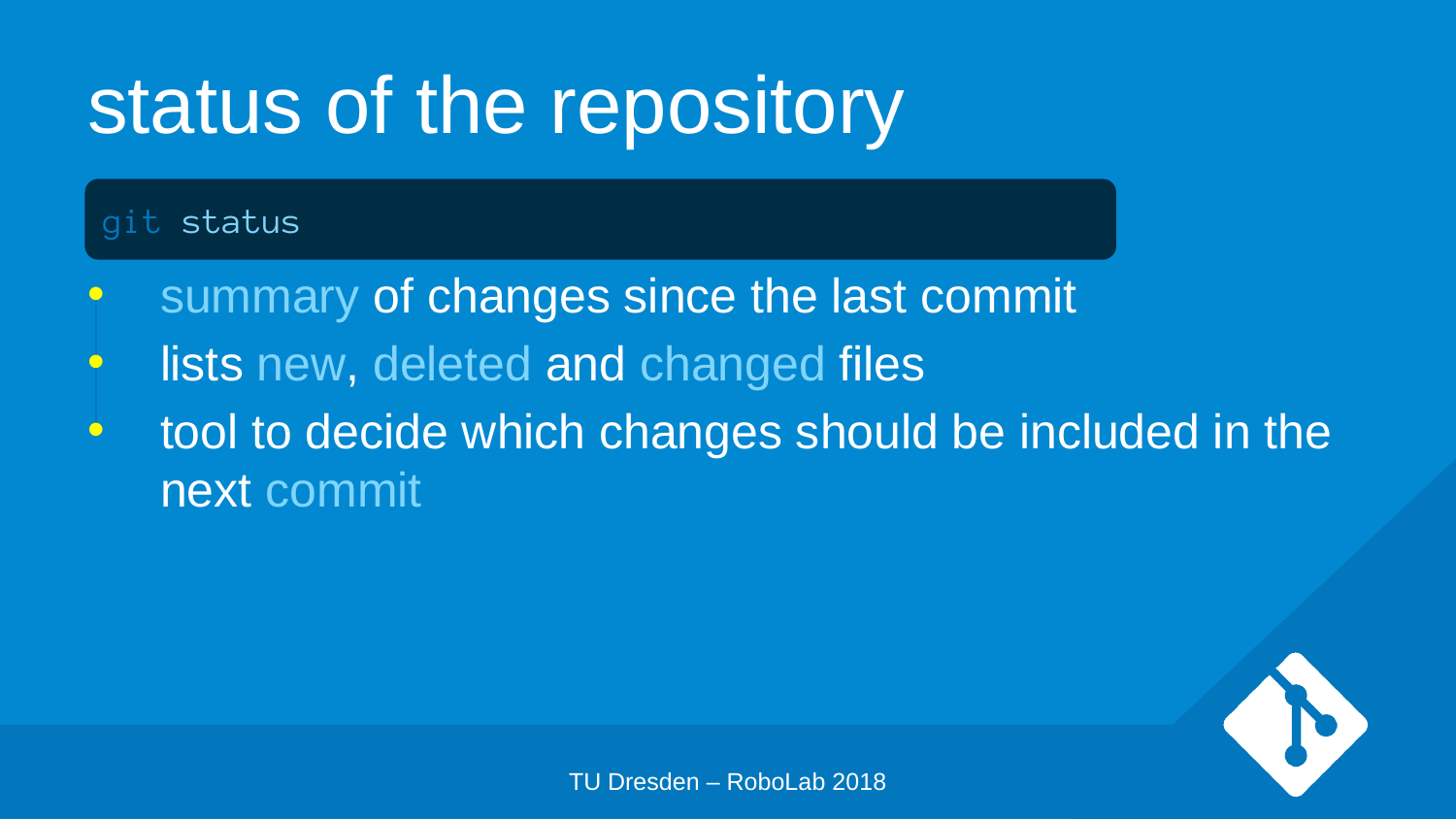

# status of the repository
git status

summary of changes since the last commit
lists new, deleted and changed files
tool to decide which changes should be included in the next commit
TU Dresden – RoboLab 2018